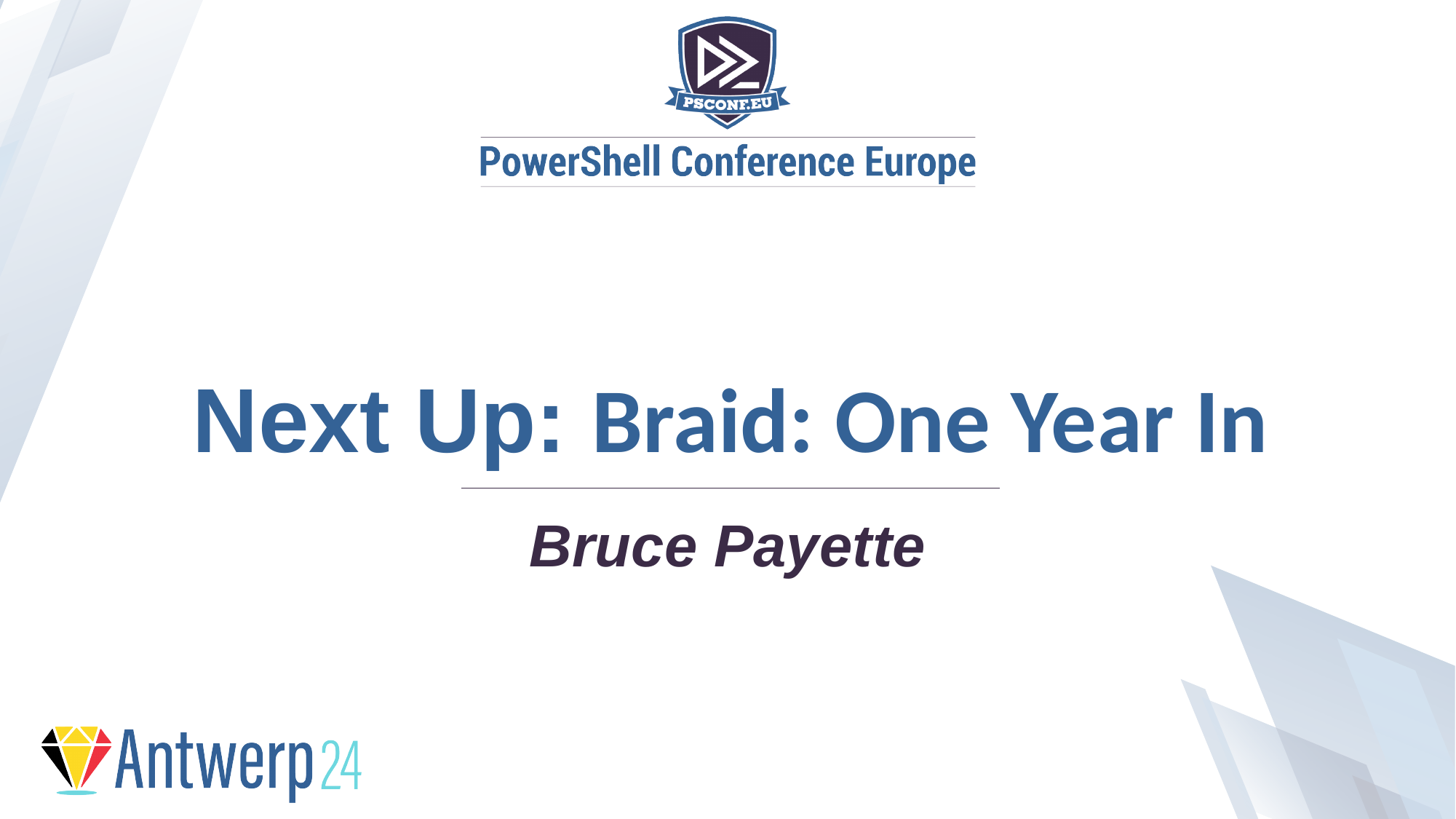

Next Up: Braid: One Year In
Bruce Payette